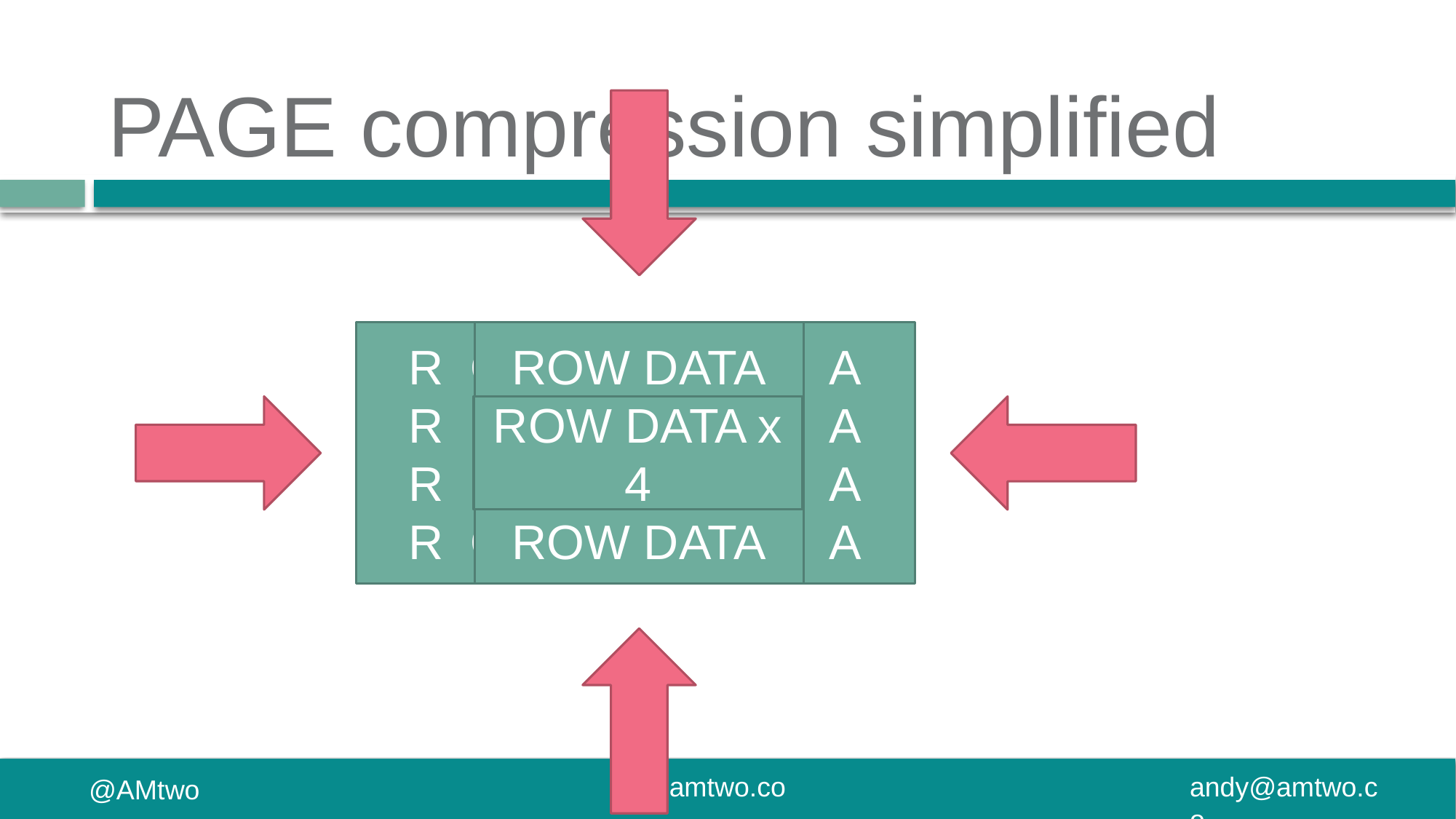

# PAGE compression simplified

R  O  W      D  A  T  A
R  O  W      D  A  T  A
R  O  W      D  A  T  A
R  O  W      D  A  T  A
ROW DATA
ROW DATA
ROW DATA
ROW DATA

ROW DATA x 4